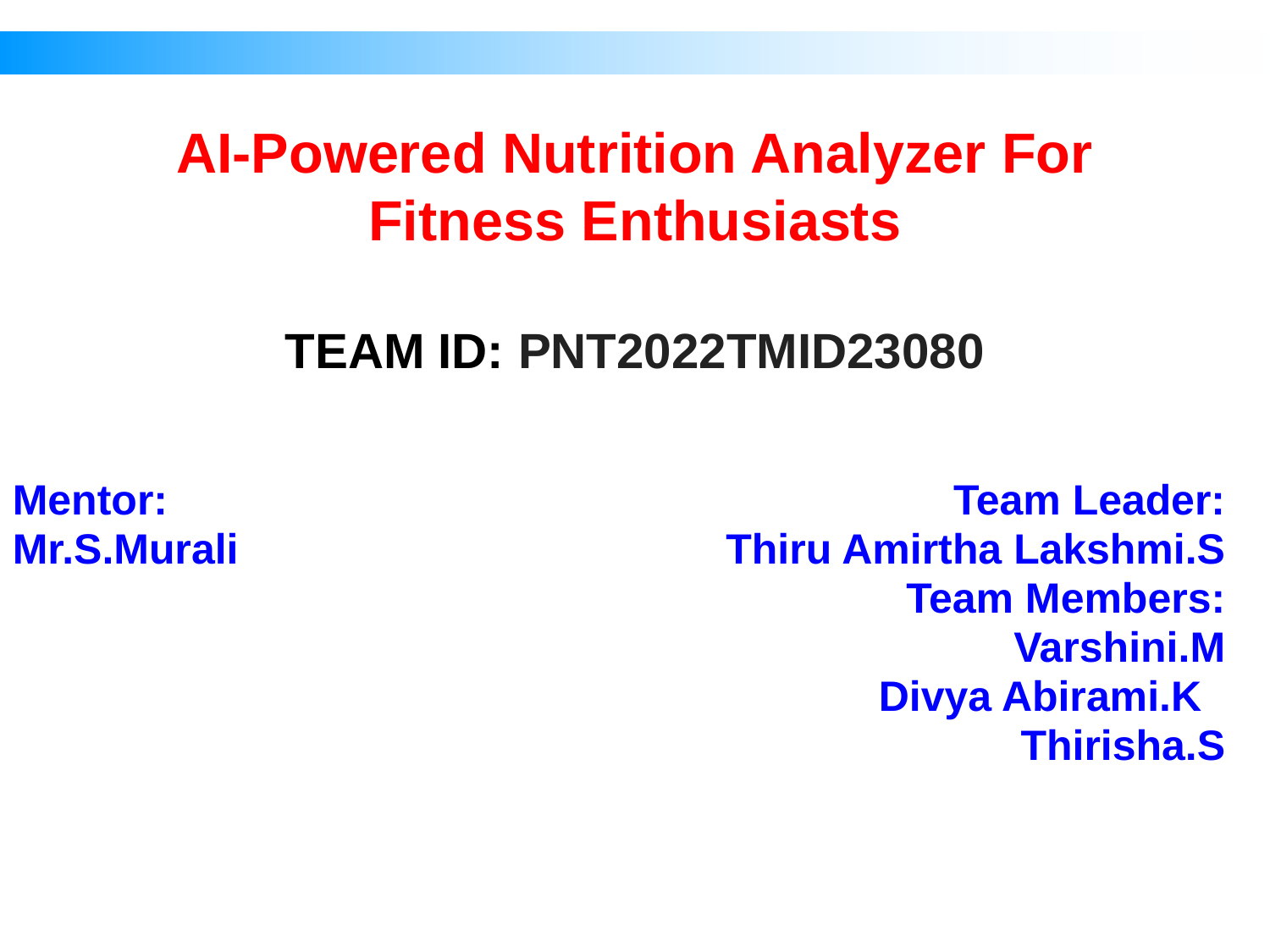

# AI-Powered Nutrition Analyzer For Fitness Enthusiasts TEAM ID: PNT2022TMID23080

Team Leader:
Thiru Amirtha Lakshmi.S
Team Members:
Varshini.M
Divya Abirami.K
Thirisha.S
Mentor:
Mr.S.Murali